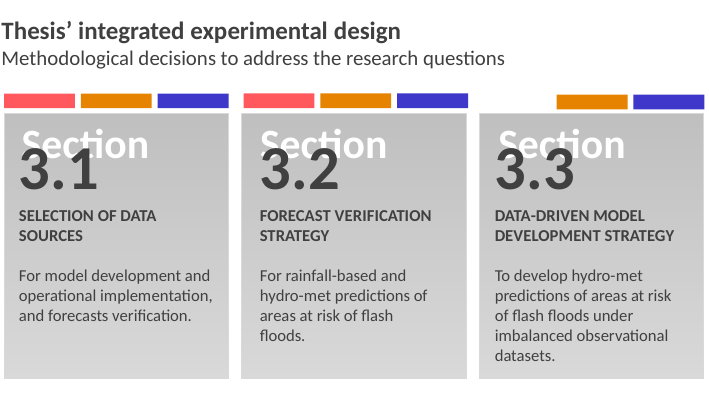

Thesis’ integrated experimental design
Methodological decisions to address the research questions

Section
Section
Section

3.1
3.2
3.3
SELECTION OF DATA SOURCES

For model development and operational implementation, and forecasts verification.
FORECAST VERIFICATION STRATEGY

For rainfall-based and hydro-met predictions of areas at risk of flash floods.
DATA-DRIVEN MODEL DEVELOPMENT STRATEGY

To develop hydro-met predictions of areas at risk of flash floods under imbalanced observational datasets.